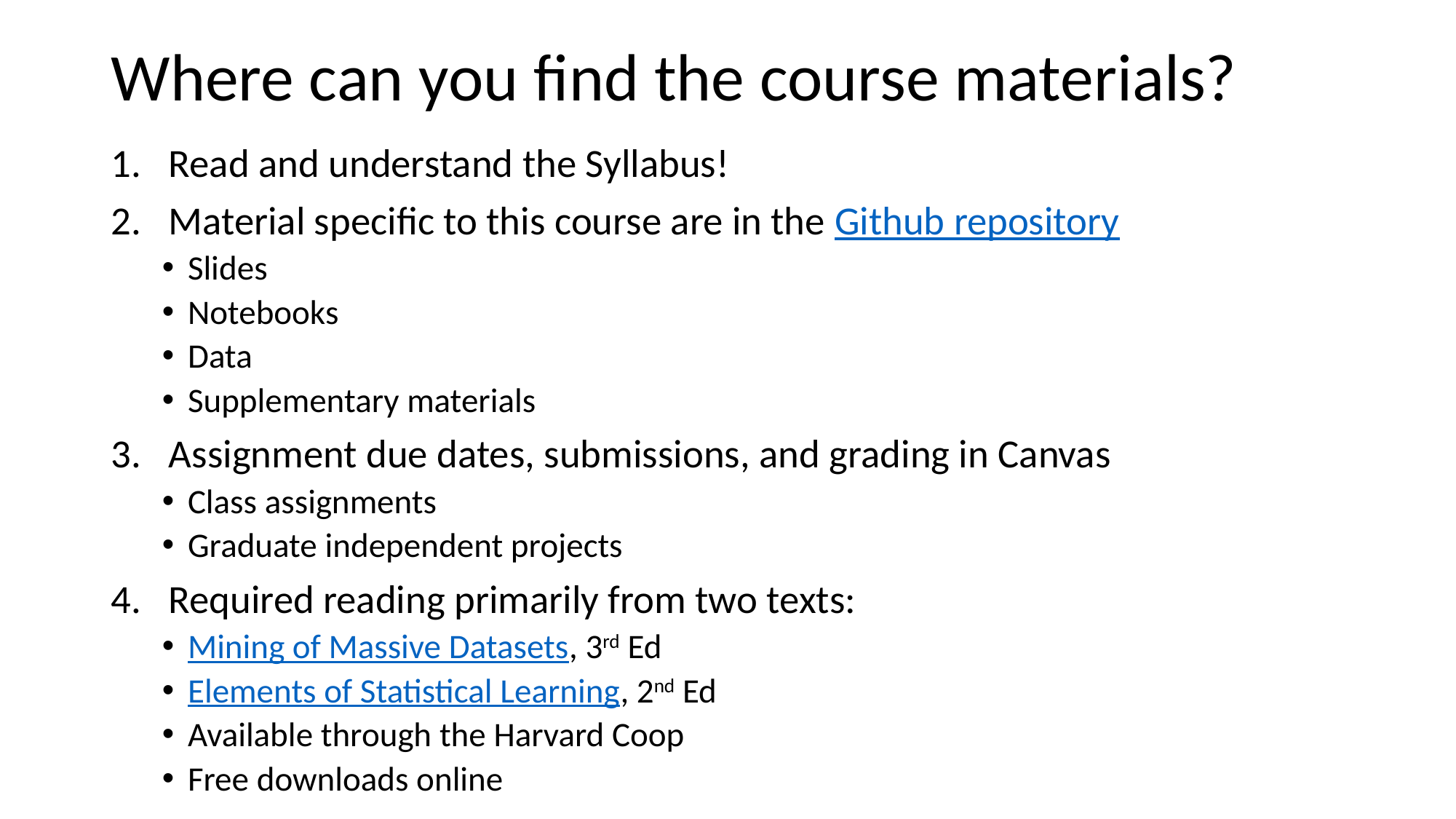

Where can you find the course materials?
Read and understand the Syllabus!
Material specific to this course are in the Github repository
Slides
Notebooks
Data
Supplementary materials
Assignment due dates, submissions, and grading in Canvas
Class assignments
Graduate independent projects
Required reading primarily from two texts:
Mining of Massive Datasets, 3rd Ed
Elements of Statistical Learning, 2nd Ed
Available through the Harvard Coop
Free downloads online